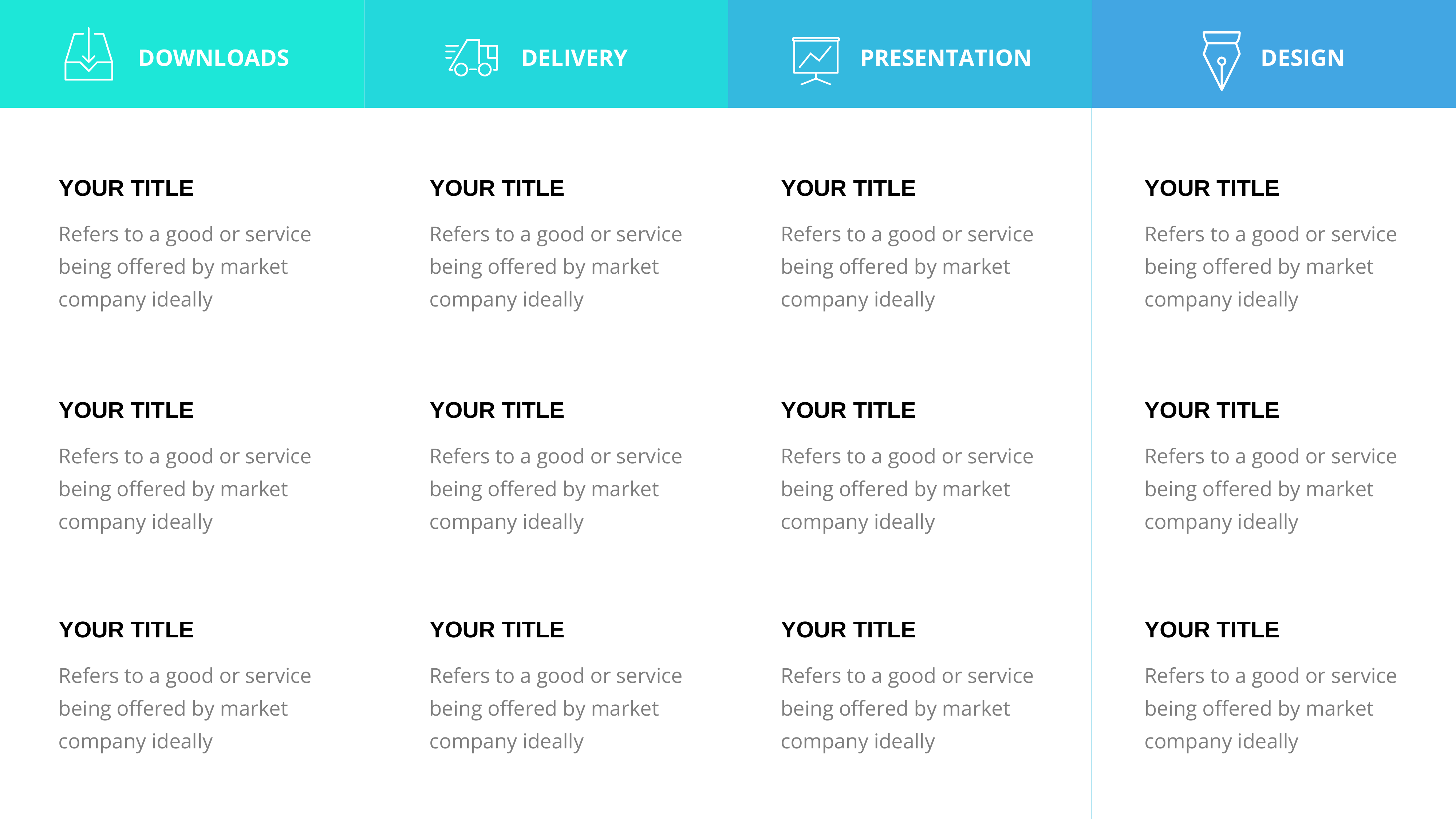

DOWNLOADS
DELIVERY
PRESENTATION
DESIGN
YOUR TITLE
YOUR TITLE
YOUR TITLE
YOUR TITLE
Refers to a good or service being offered by market company ideally
Refers to a good or service being offered by market company ideally
Refers to a good or service being offered by market company ideally
Refers to a good or service being offered by market company ideally
YOUR TITLE
YOUR TITLE
YOUR TITLE
YOUR TITLE
Refers to a good or service being offered by market company ideally
Refers to a good or service being offered by market company ideally
Refers to a good or service being offered by market company ideally
Refers to a good or service being offered by market company ideally
YOUR TITLE
YOUR TITLE
YOUR TITLE
YOUR TITLE
Refers to a good or service being offered by market company ideally
Refers to a good or service being offered by market company ideally
Refers to a good or service being offered by market company ideally
Refers to a good or service being offered by market company ideally